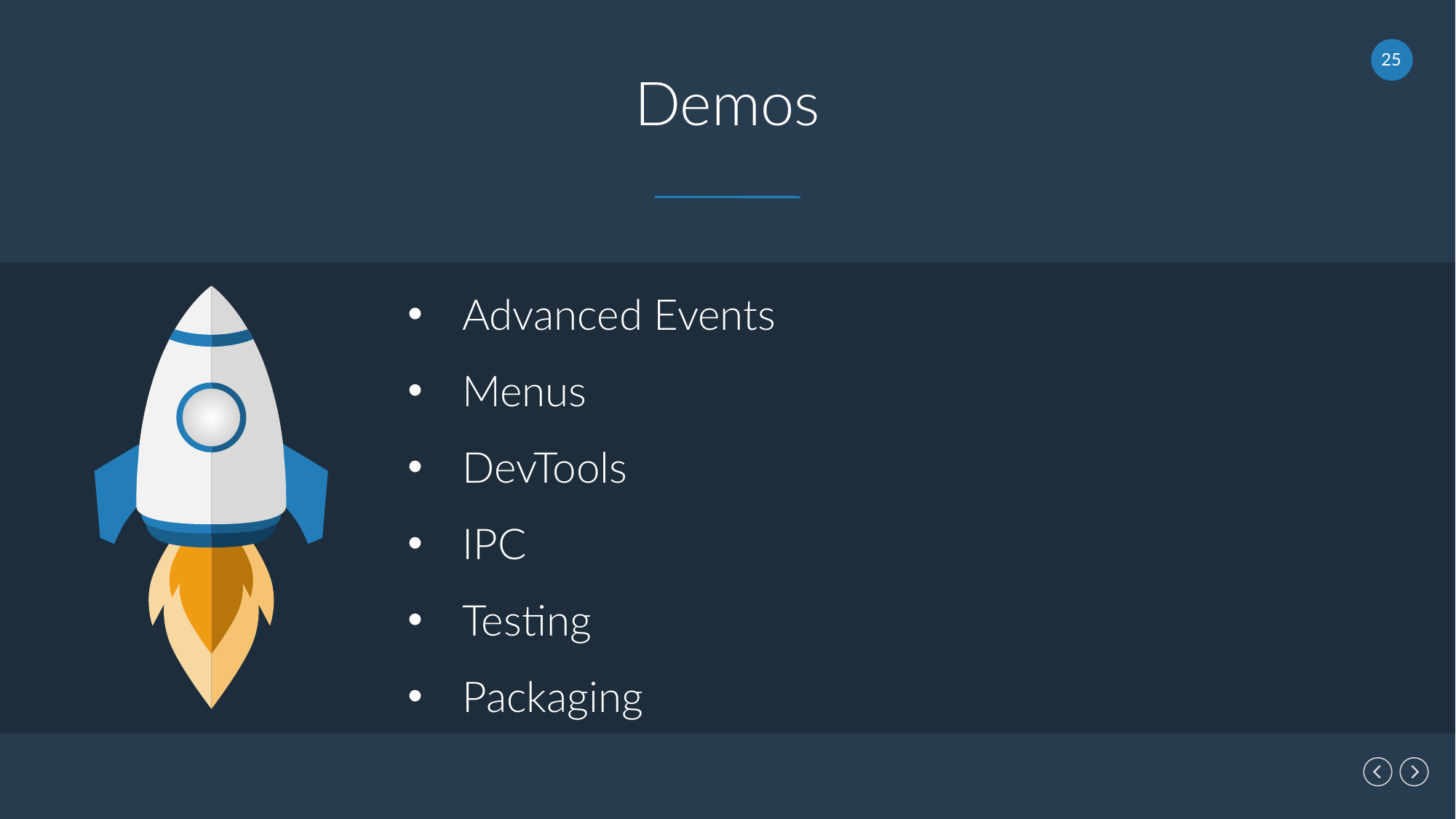

Demos
Advanced Events
Menus
DevTools
IPC
Testing
Packaging